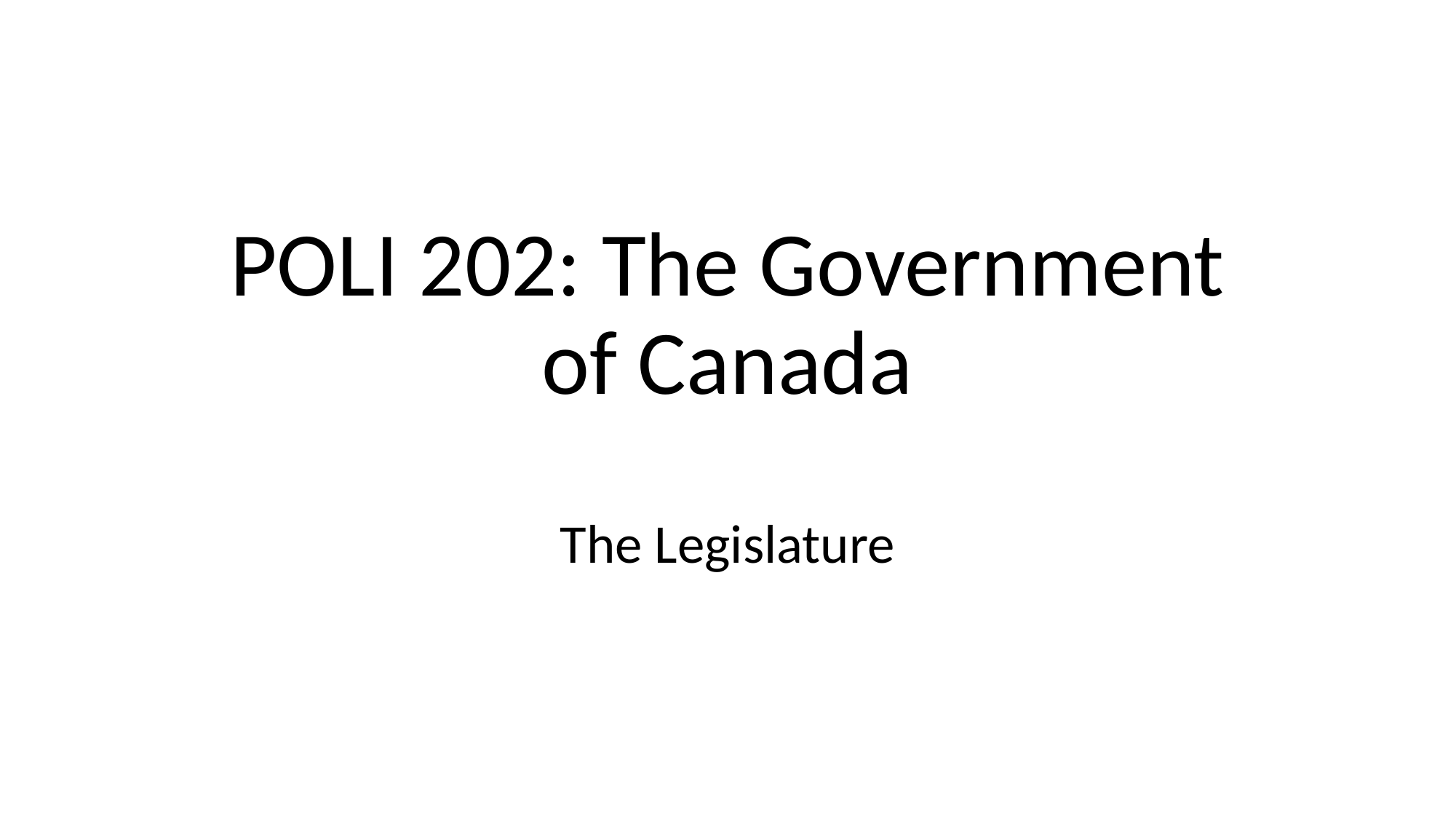

# POLI 202: The Government of Canada

The Legislature